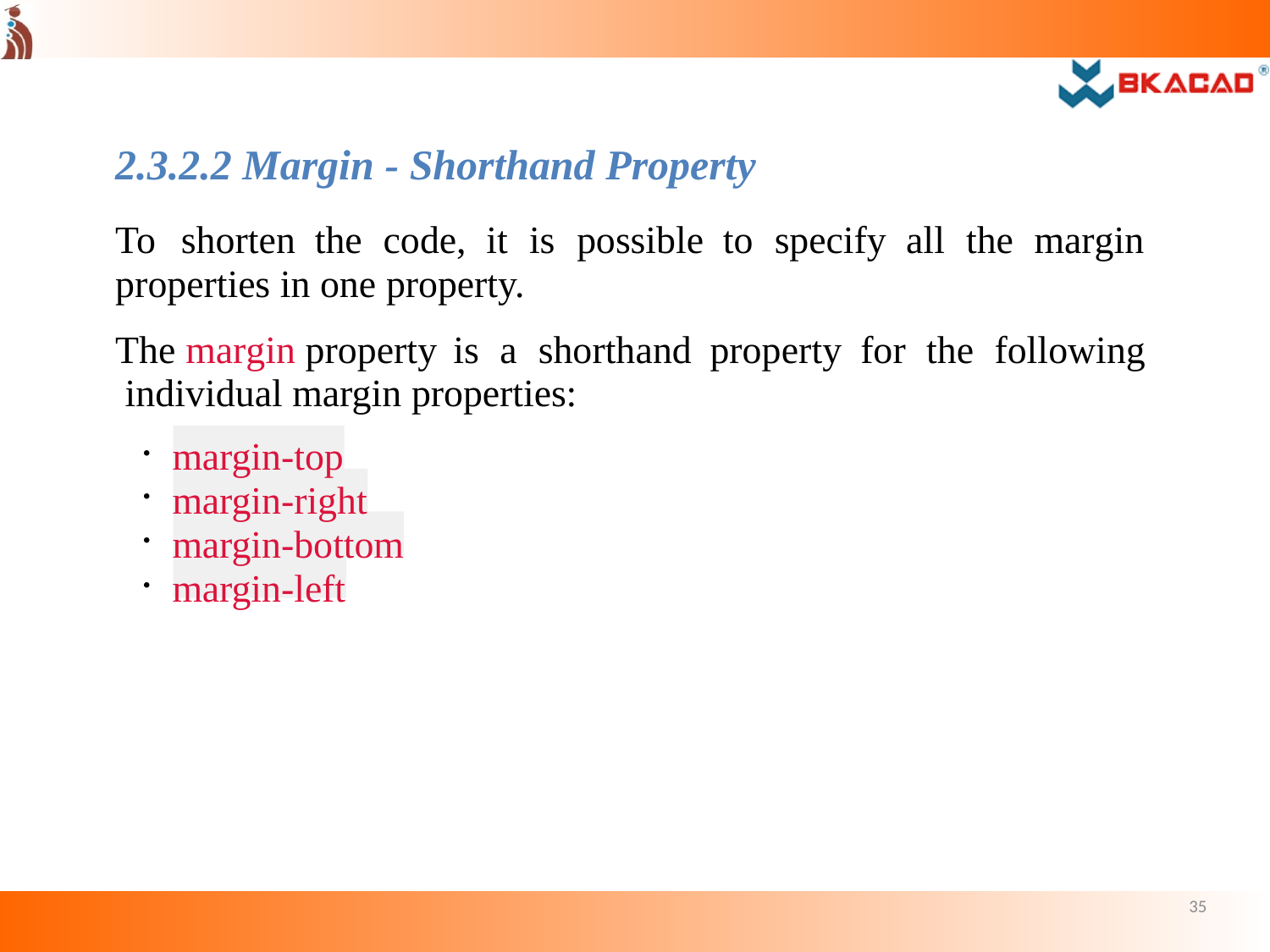

2.3.2.2 Margin - Shorthand Property
To	shorten	the	code,	it	is	possible	to	specify	all	the	margin  properties in one property.
The margin property	is	a	shorthand	property	for	the	following  individual margin properties:
margin-top
margin-right
margin-bottom
margin-left

35